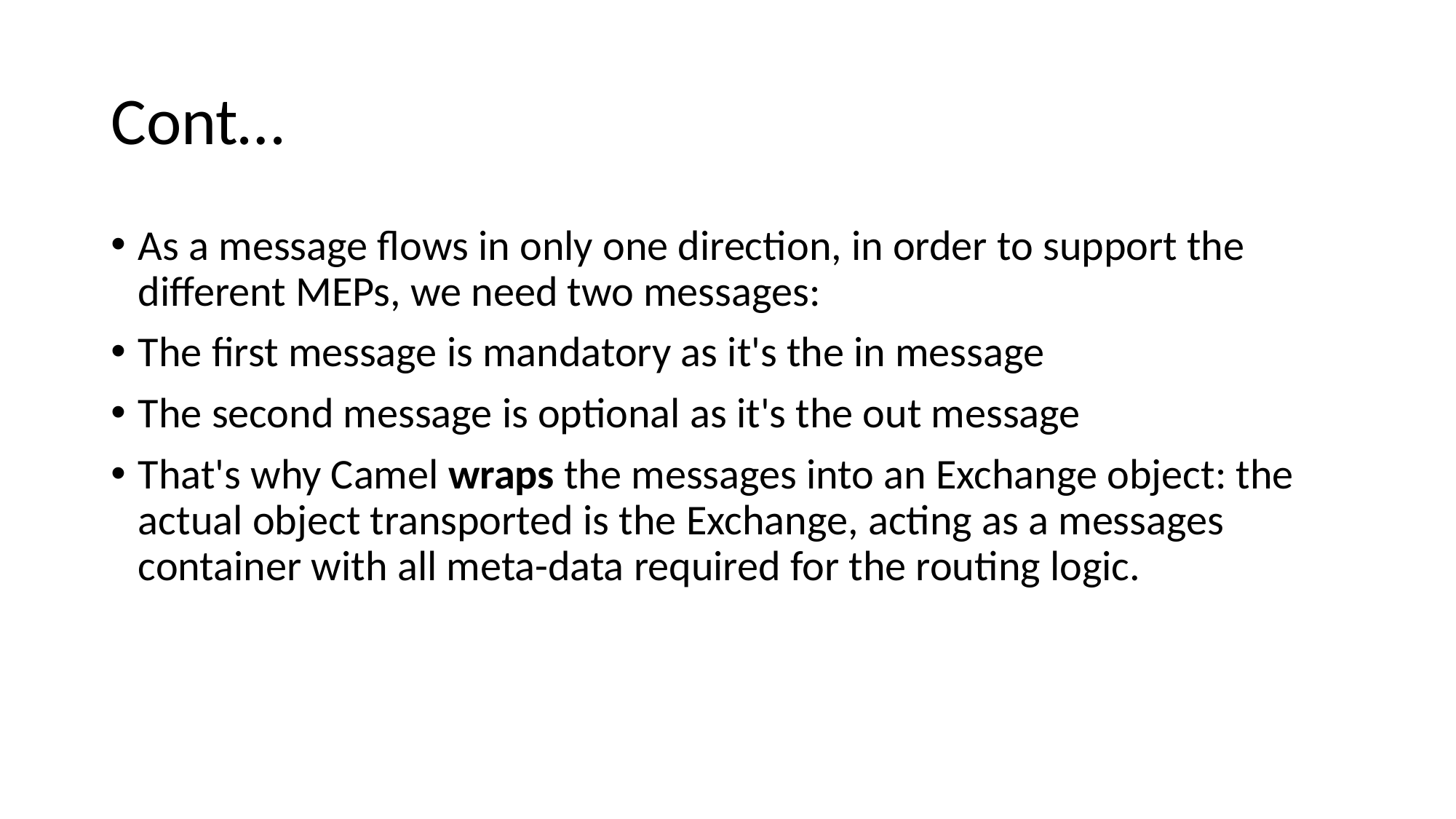

# Cont…
As a message flows in only one direction, in order to support the different MEPs, we need two messages:
The first message is mandatory as it's the in message
The second message is optional as it's the out message
That's why Camel wraps the messages into an Exchange object: the actual object transported is the Exchange, acting as a messages container with all meta-data required for the routing logic.